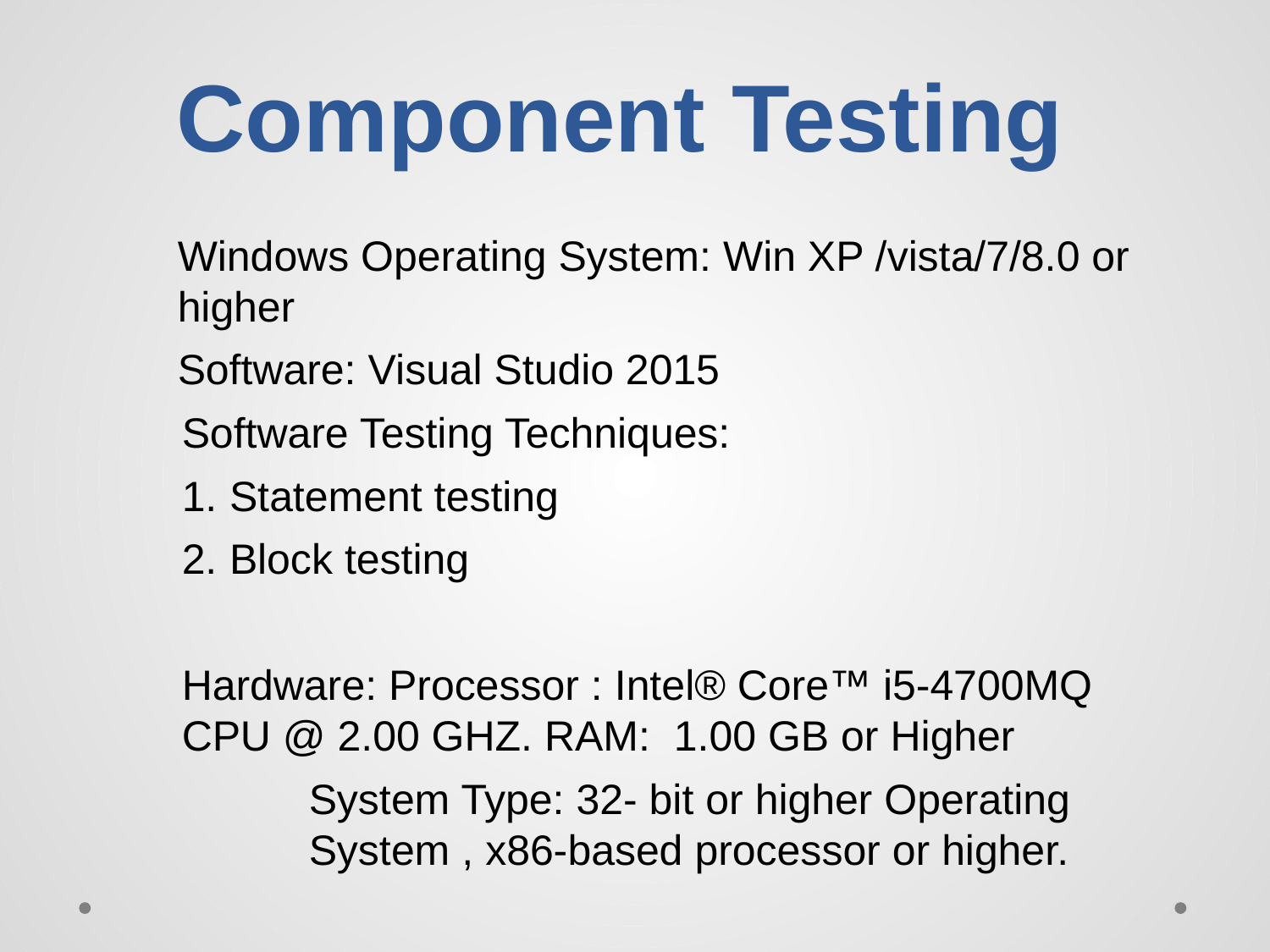

Component Testing
Windows Operating System: Win XP /vista/7/8.0 or higher
Software: Visual Studio 2015
Software Testing Techniques:
Statement testing
Block testing

Hardware: Processor : Intel® Core™ i5-4700MQ CPU @ 2.00 GHZ. RAM:  1.00 GB or Higher
System Type: 32- bit or higher Operating System , x86-based processor or higher.